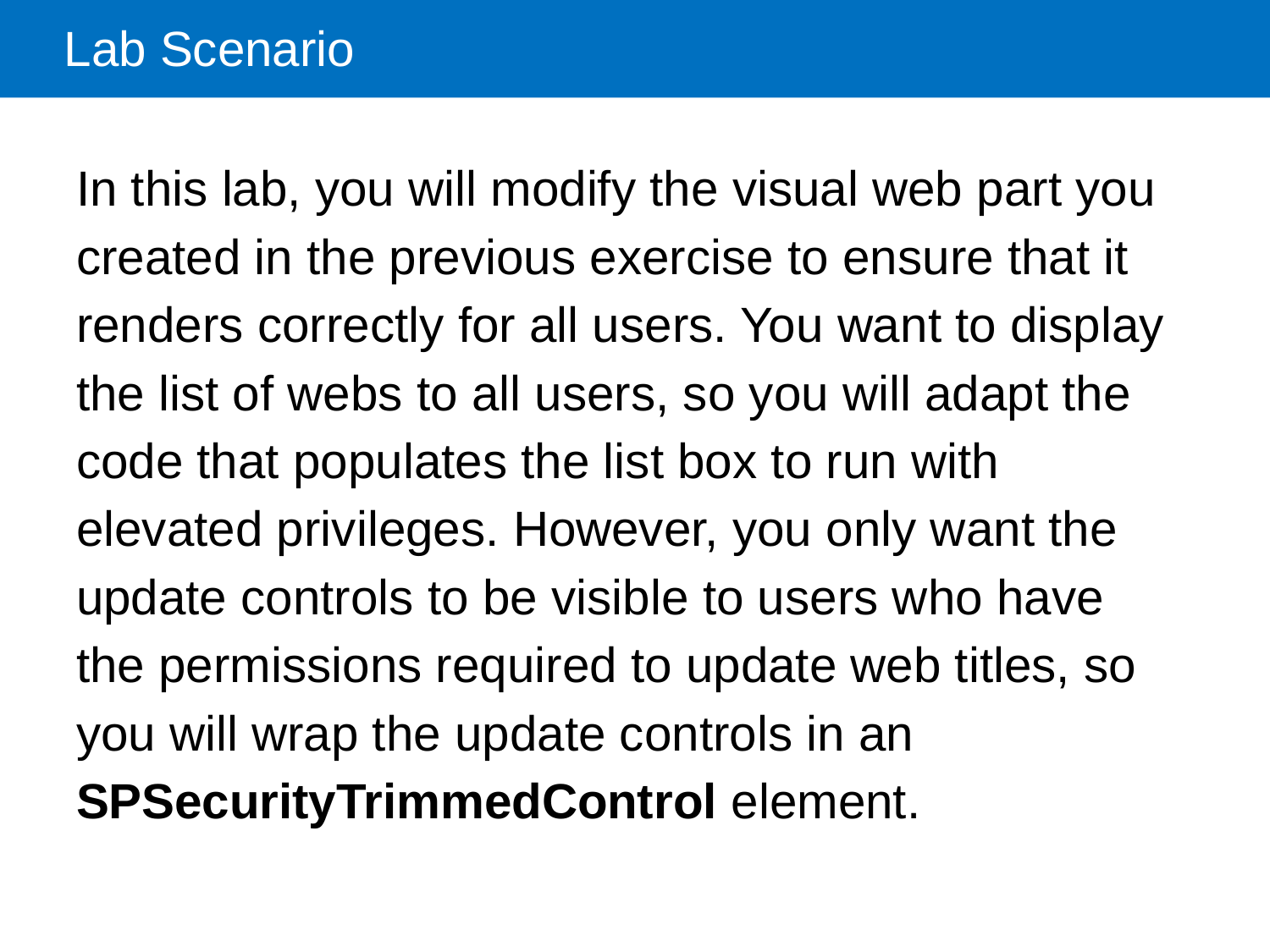

# Lab Scenario
In this lab, you will modify the visual web part you created in the previous exercise to ensure that it renders correctly for all users. You want to display the list of webs to all users, so you will adapt the code that populates the list box to run with elevated privileges. However, you only want the update controls to be visible to users who have the permissions required to update web titles, so you will wrap the update controls in an SPSecurityTrimmedControl element.